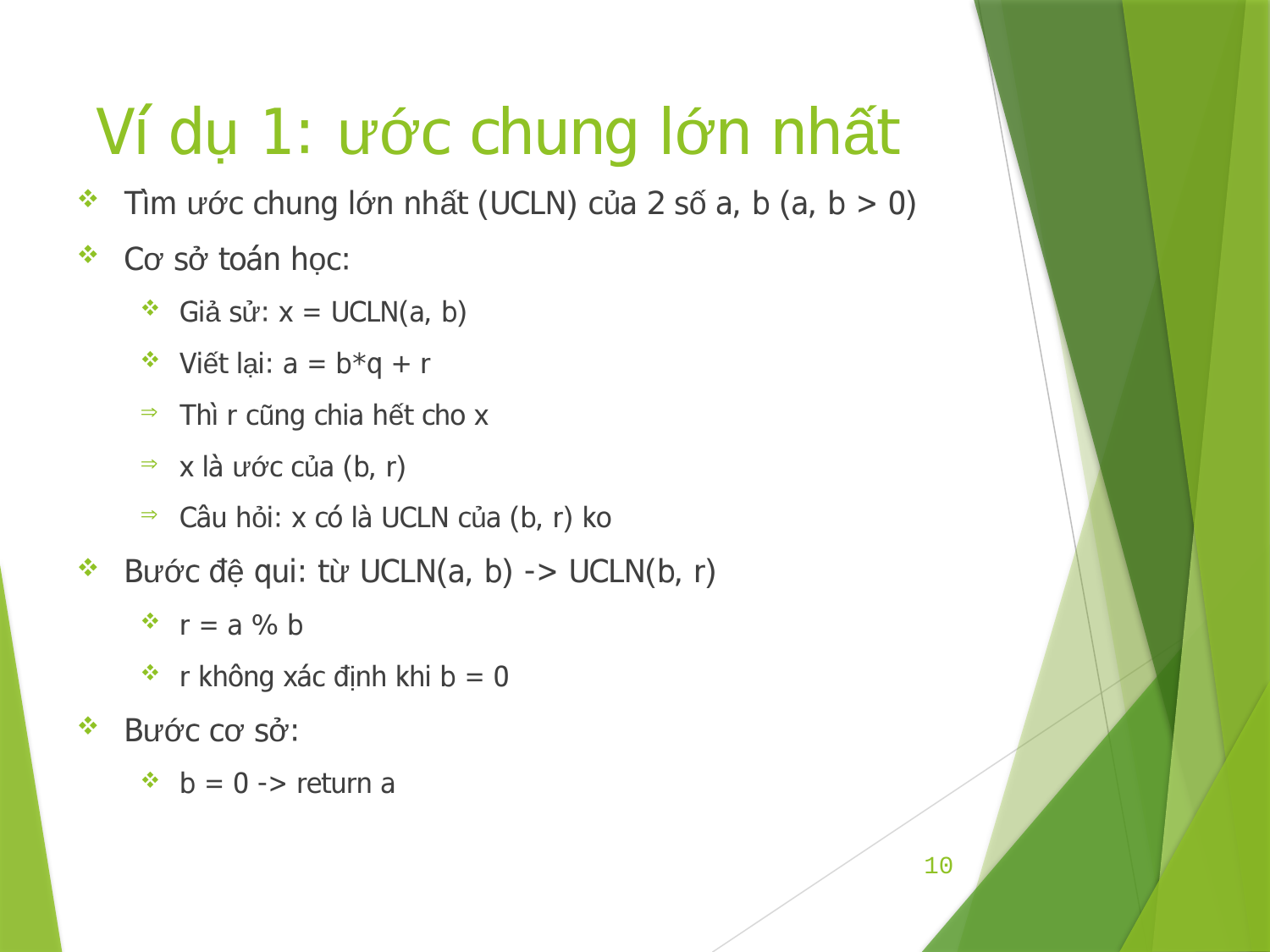

# Ví dụ 1: ước chung lớn nhất
Tìm ước chung lớn nhất (UCLN) của 2 số a, b (a, b > 0)
Cơ sở toán học:
Giả sử: x = UCLN(a, b)
Viết lại: a = b*q + r
Thì r cũng chia hết cho x
x là ước của (b, r)
Câu hỏi: x có là UCLN của (b, r) ko
Bước đệ qui: từ UCLN(a, b) -> UCLN(b, r)
r = a % b
r không xác định khi b = 0
Bước cơ sở:
b = 0 -> return a

10